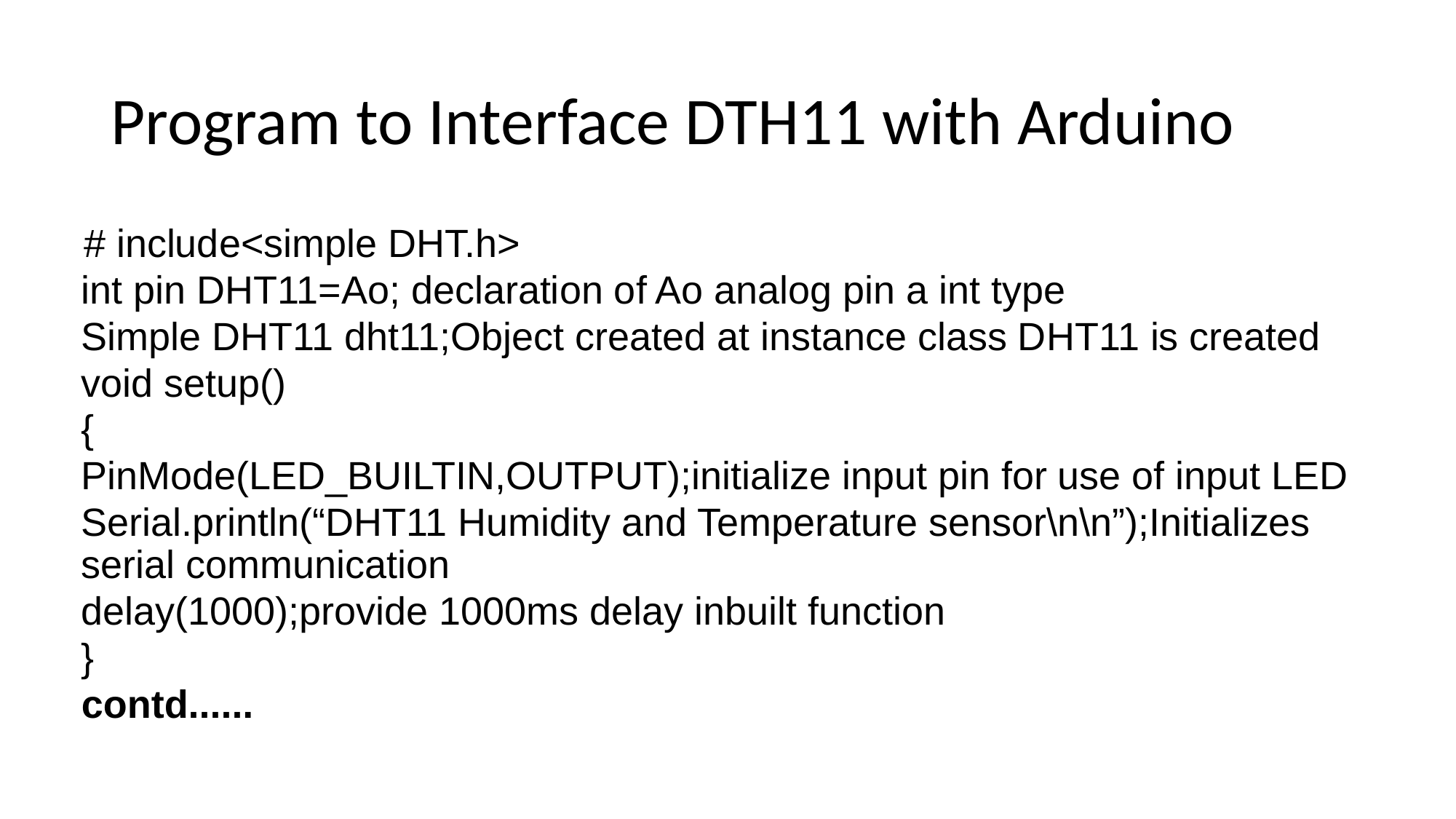

# Program to Interface DTH11 with Arduino
 # include<simple DHT.h>
int pin DHT11=Ao; declaration of Ao analog pin a int type
Simple DHT11 dht11;Object created at instance class DHT11 is created
void setup()
{
PinMode(LED_BUILTIN,OUTPUT);initialize input pin for use of input LED
Serial.println(“DHT11 Humidity and Temperature sensor\n\n”);Initializes serial communication
delay(1000);provide 1000ms delay inbuilt function
}
contd......